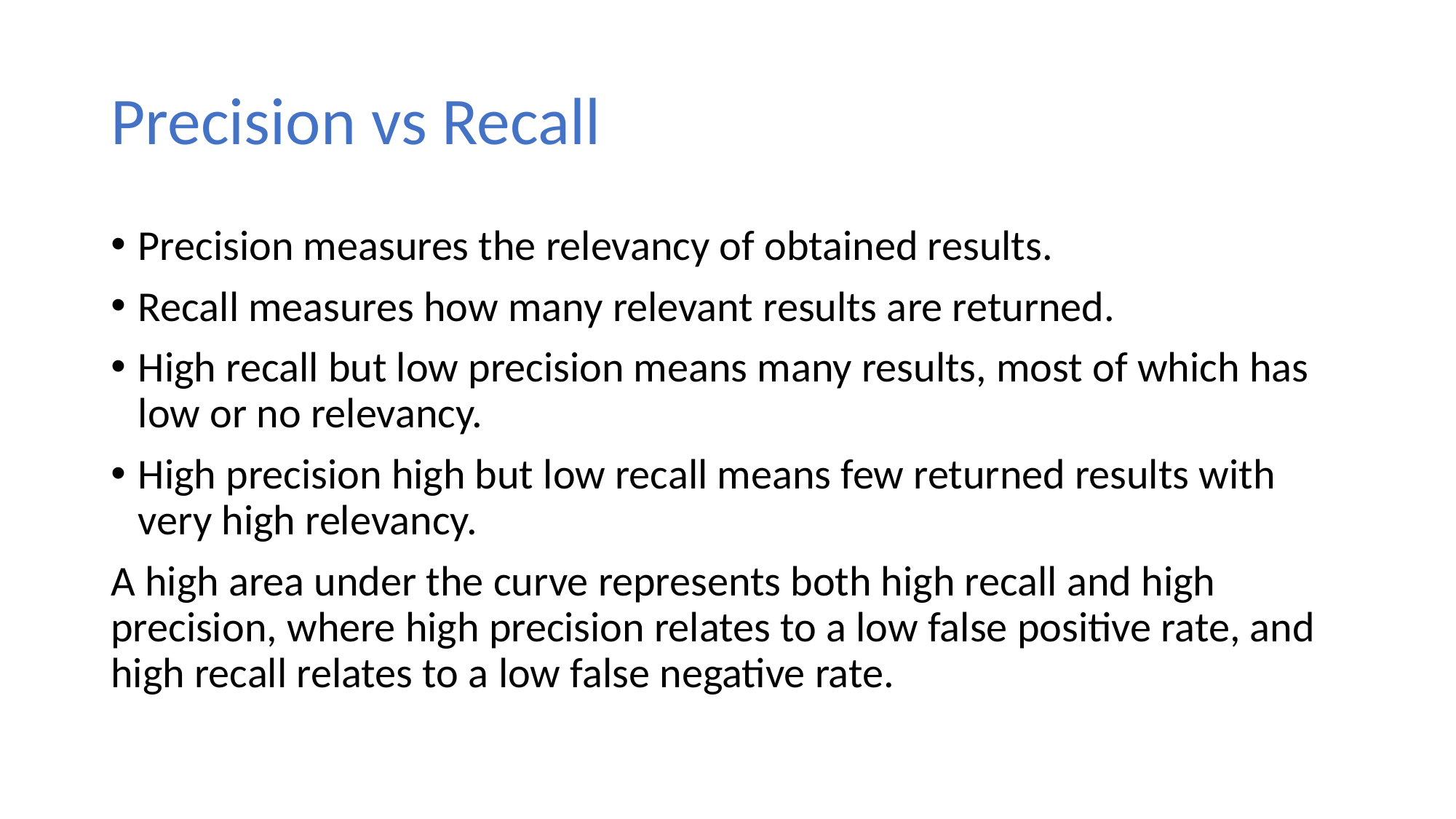

# Precision vs Recall
Precision measures the relevancy of obtained results.
Recall measures how many relevant results are returned.
High recall but low precision means many results, most of which has low or no relevancy.
High precision high but low recall means few returned results with very high relevancy.
A high area under the curve represents both high recall and high precision, where high precision relates to a low false positive rate, and high recall relates to a low false negative rate.